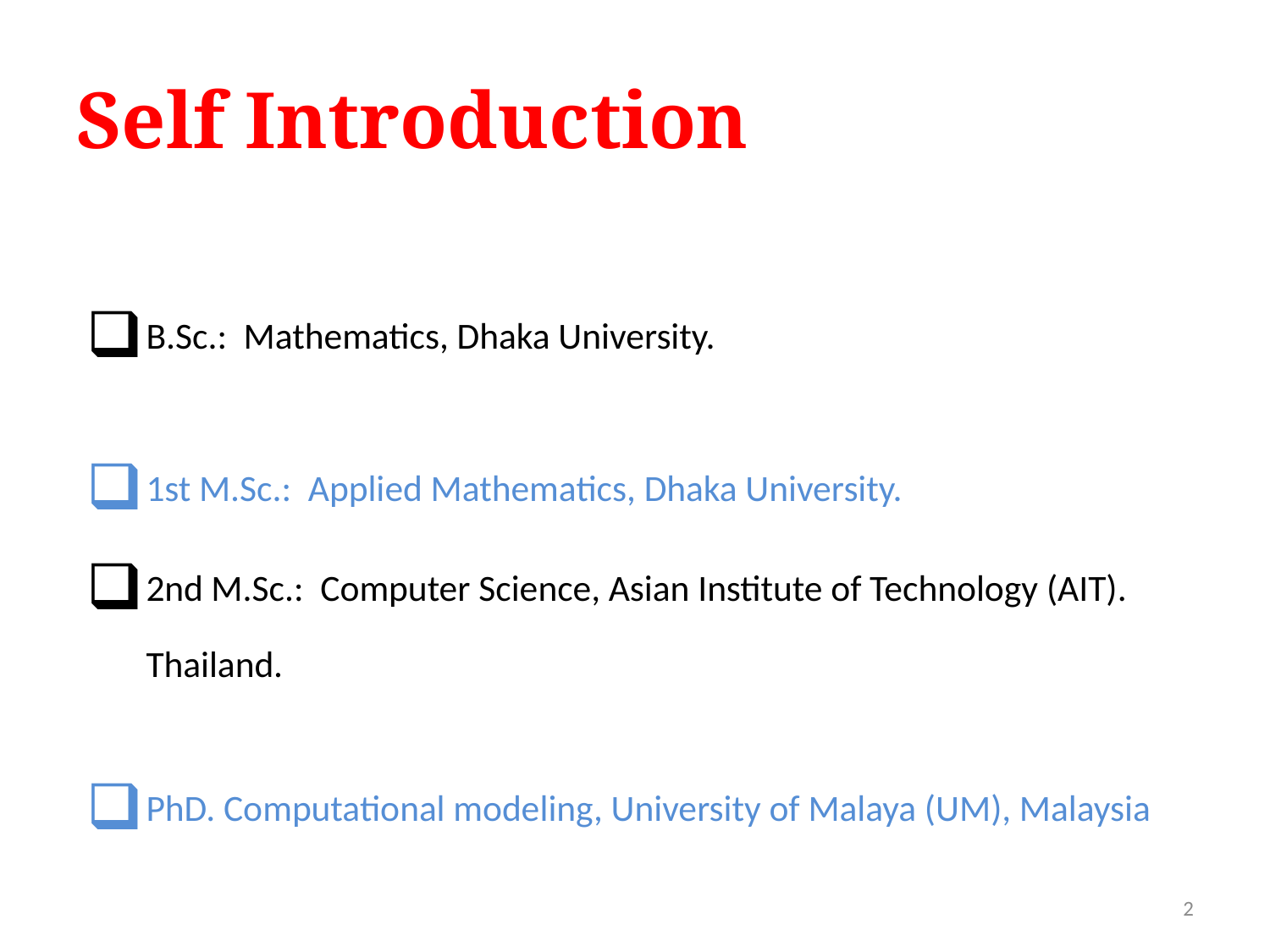

# Self Introduction
B.Sc.:  Mathematics, Dhaka University.
1st M.Sc.:  Applied Mathematics, Dhaka University.
2nd M.Sc.:  Computer Science, Asian Institute of Technology (AIT). Thailand.

PhD. Computational modeling, University of Malaya (UM), Malaysia

2